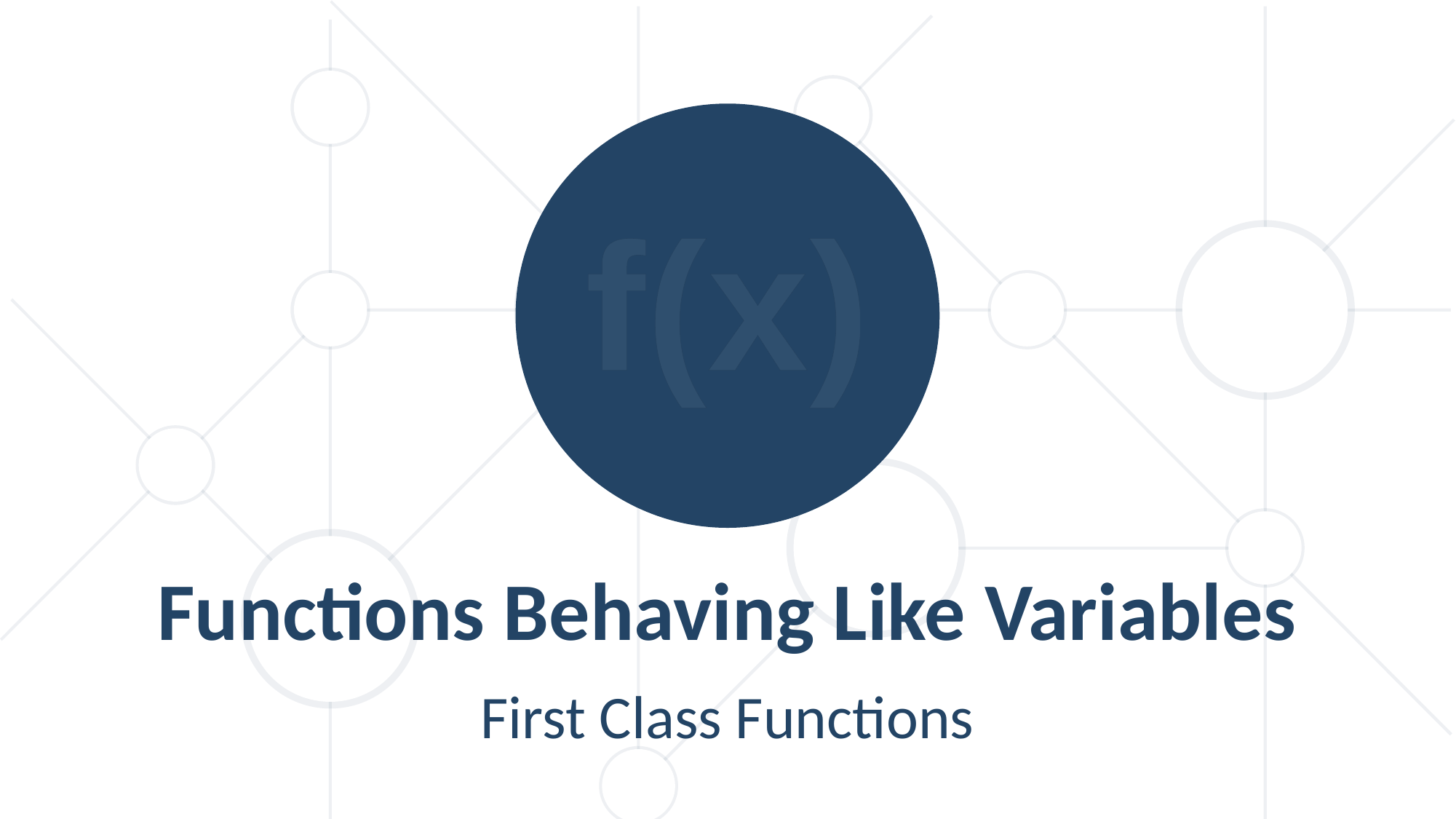

f(x)
Functions Behaving Like Variables
First Class Functions